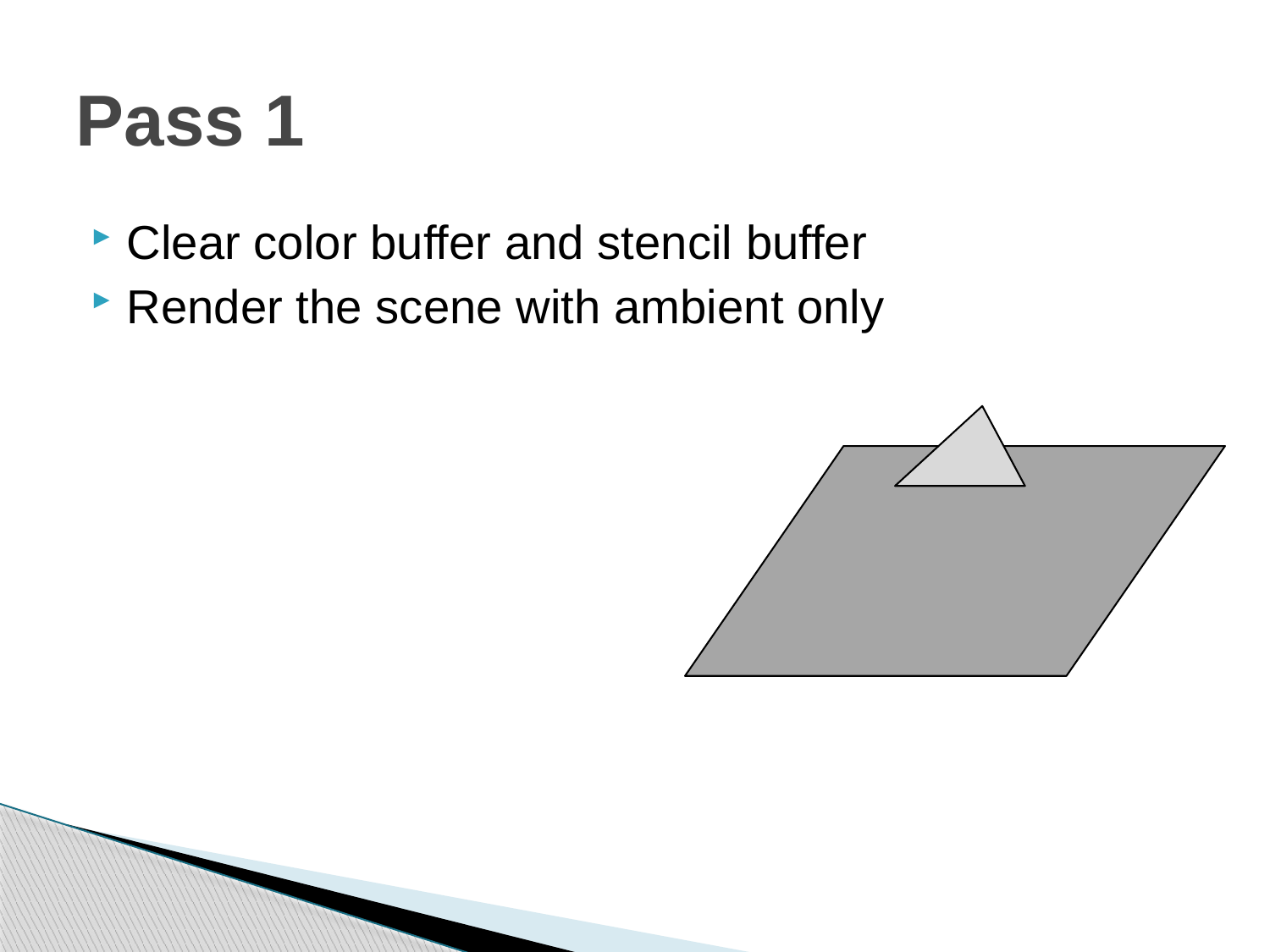

# Pass 1
Clear color buffer and stencil buffer
Render the scene with ambient only